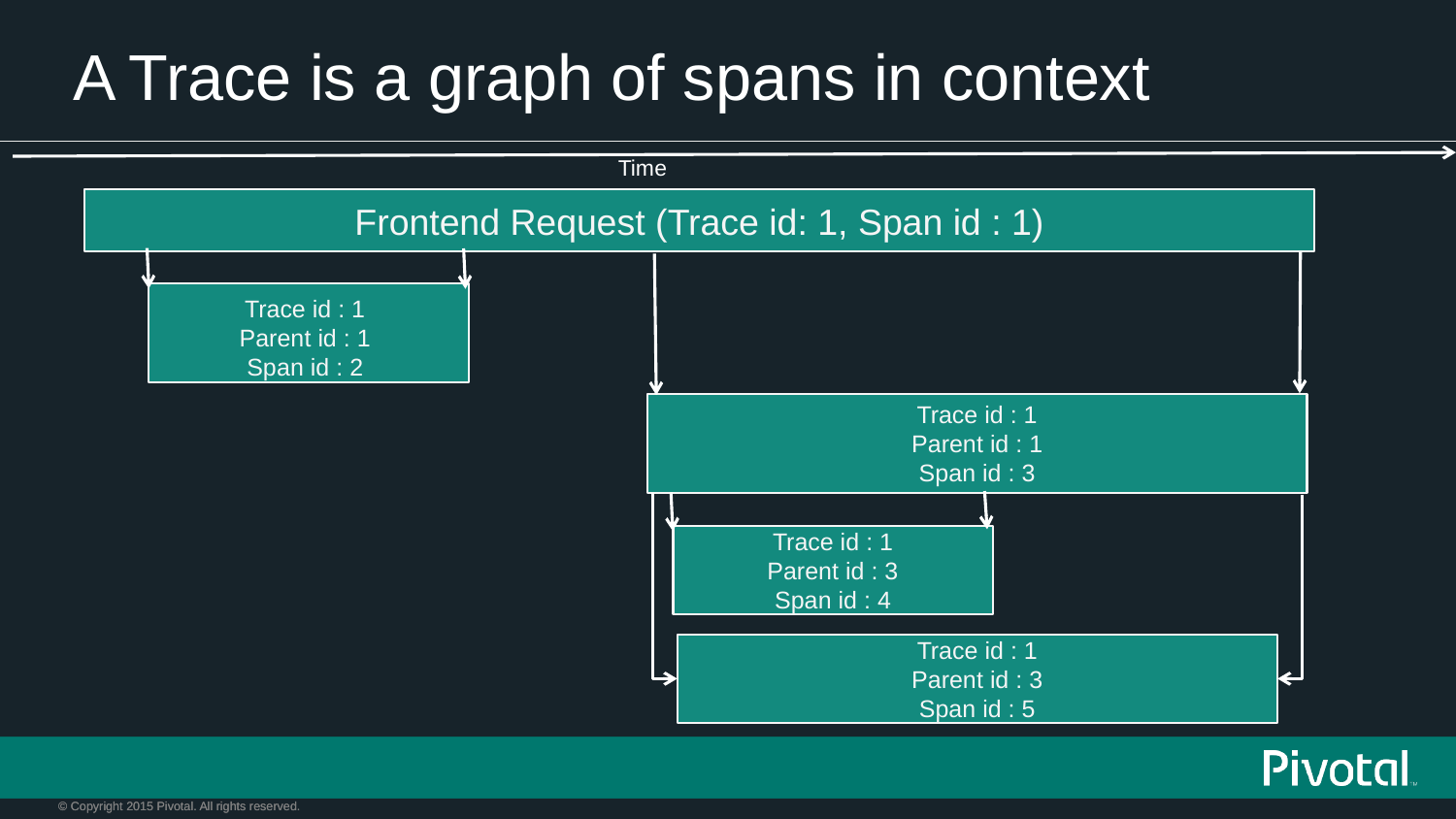

# A Trace is a graph of spans in context
Time
Frontend Request (Trace id: 1, Span id : 1)

Trace id : 1
Parent id : 1
Span id : 2
Trace id : 1
Parent id : 1
Span id : 3
Trace id : 1
Parent id : 3
Span id : 4
Trace id : 1
Parent id : 3
Span id : 5